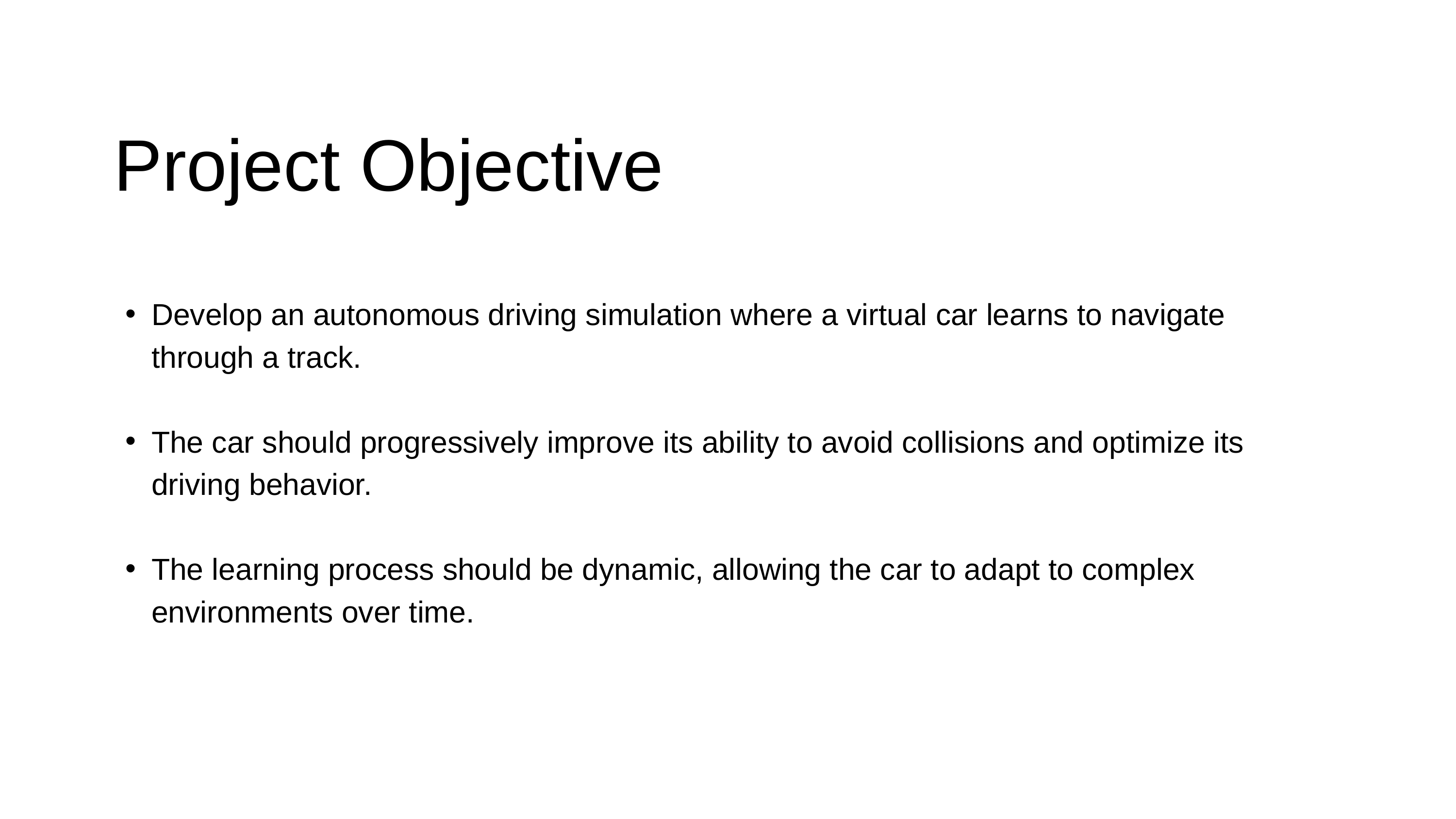

Project Objective
Develop an autonomous driving simulation where a virtual car learns to navigate through a track.

The car should progressively improve its ability to avoid collisions and optimize its driving behavior.

The learning process should be dynamic, allowing the car to adapt to complex environments over time.